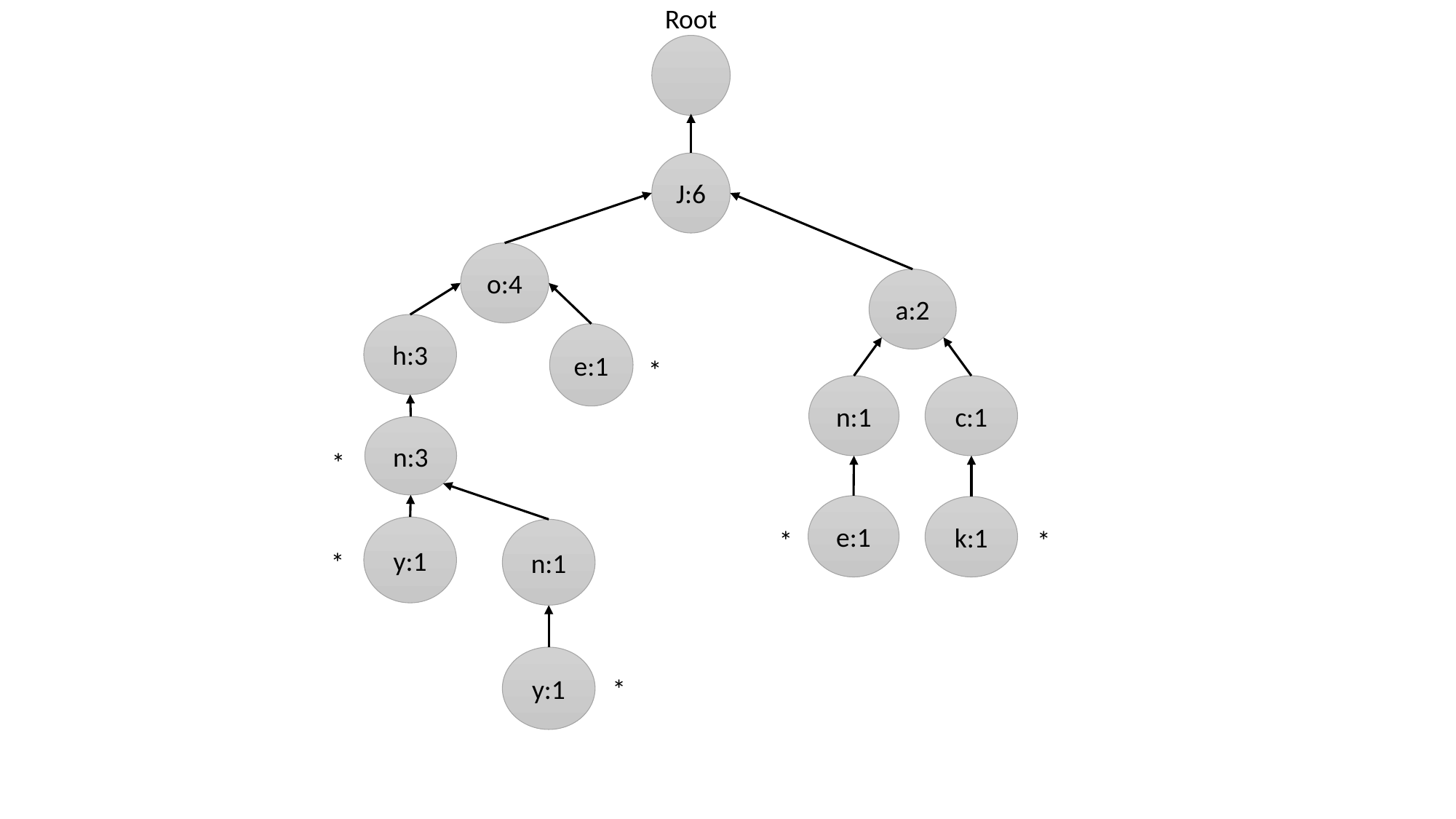

Root

J:6
o:4
a:2
h:3
e:1
*
n:1
c:1
n:3
*
e:1
k:1
y:1
*
*
n:1
*
y:1
*